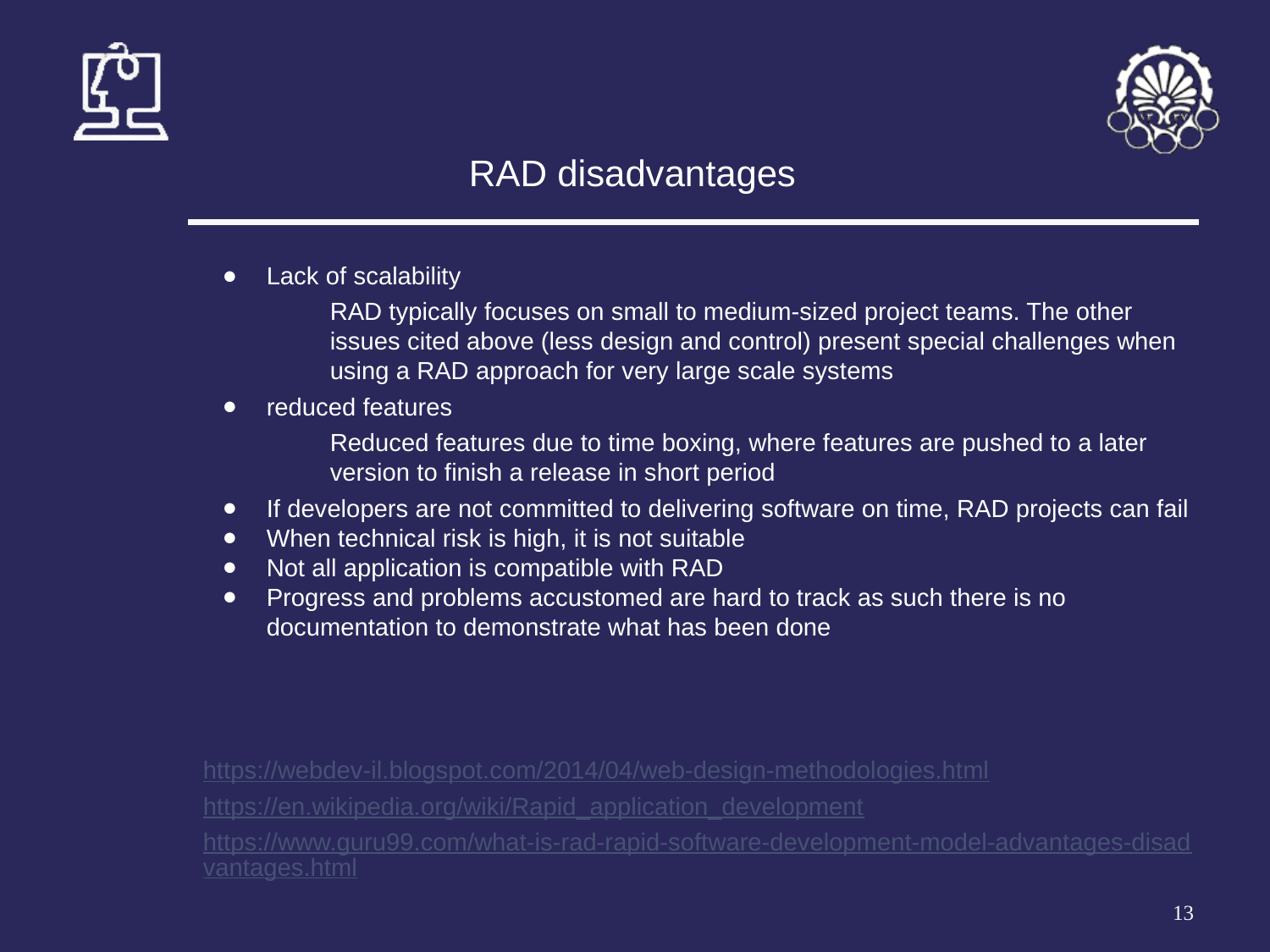

# RAD disadvantages
Lack of scalability
RAD typically focuses on small to medium-sized project teams. The other issues cited above (less design and control) present special challenges when using a RAD approach for very large scale systems
reduced features
Reduced features due to time boxing, where features are pushed to a later version to finish a release in short period
If developers are not committed to delivering software on time, RAD projects can fail
When technical risk is high, it is not suitable
Not all application is compatible with RAD
Progress and problems accustomed are hard to track as such there is no documentation to demonstrate what has been done

https://webdev-il.blogspot.com/2014/04/web-design-methodologies.html
https://en.wikipedia.org/wiki/Rapid_application_development
https://www.guru99.com/what-is-rad-rapid-software-development-model-advantages-disadvantages.html
13